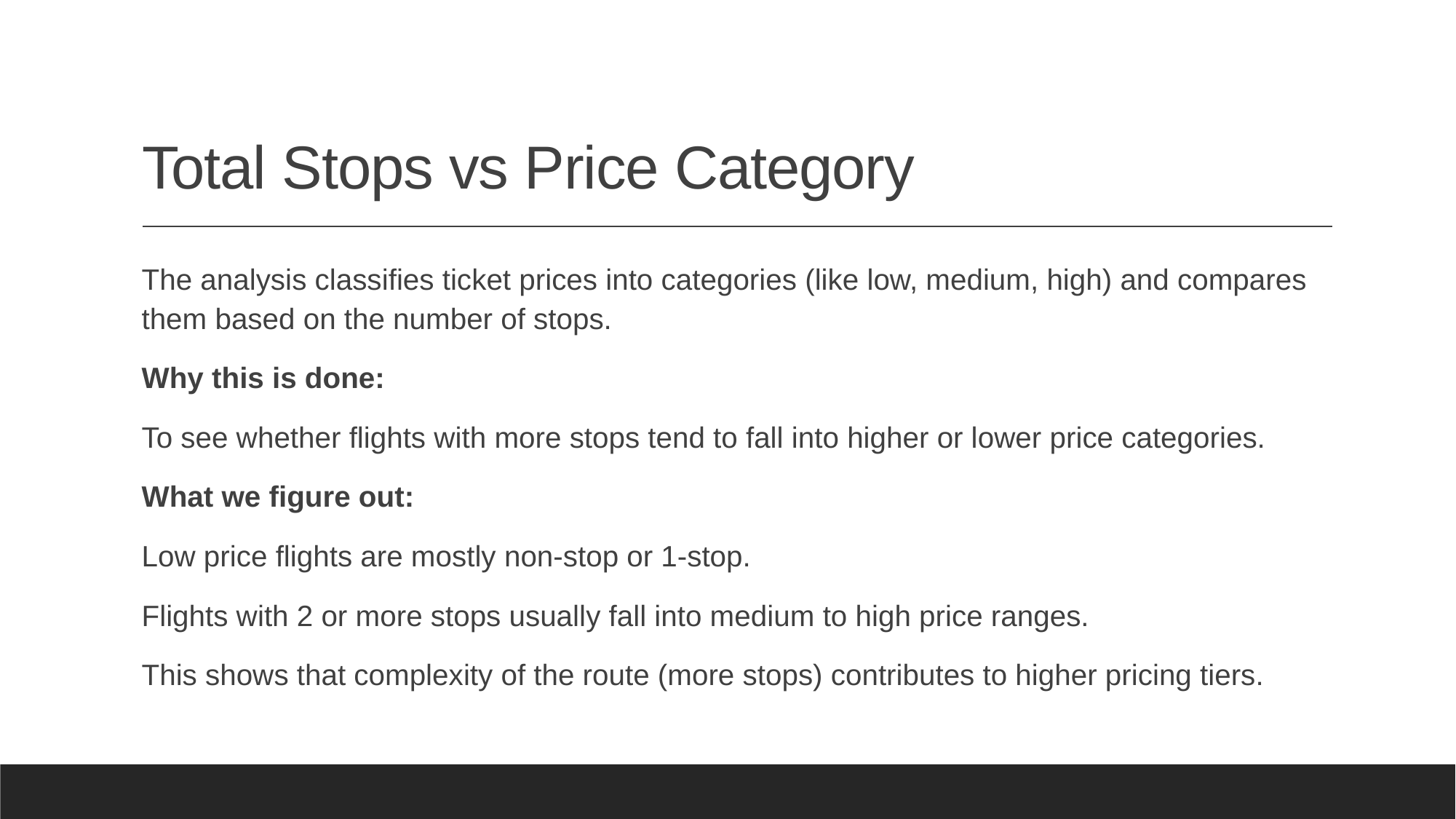

# Total Stops vs Price Category
The analysis classifies ticket prices into categories (like low, medium, high) and compares them based on the number of stops.
Why this is done:
To see whether flights with more stops tend to fall into higher or lower price categories.
What we figure out:
Low price flights are mostly non-stop or 1-stop.
Flights with 2 or more stops usually fall into medium to high price ranges.
This shows that complexity of the route (more stops) contributes to higher pricing tiers.